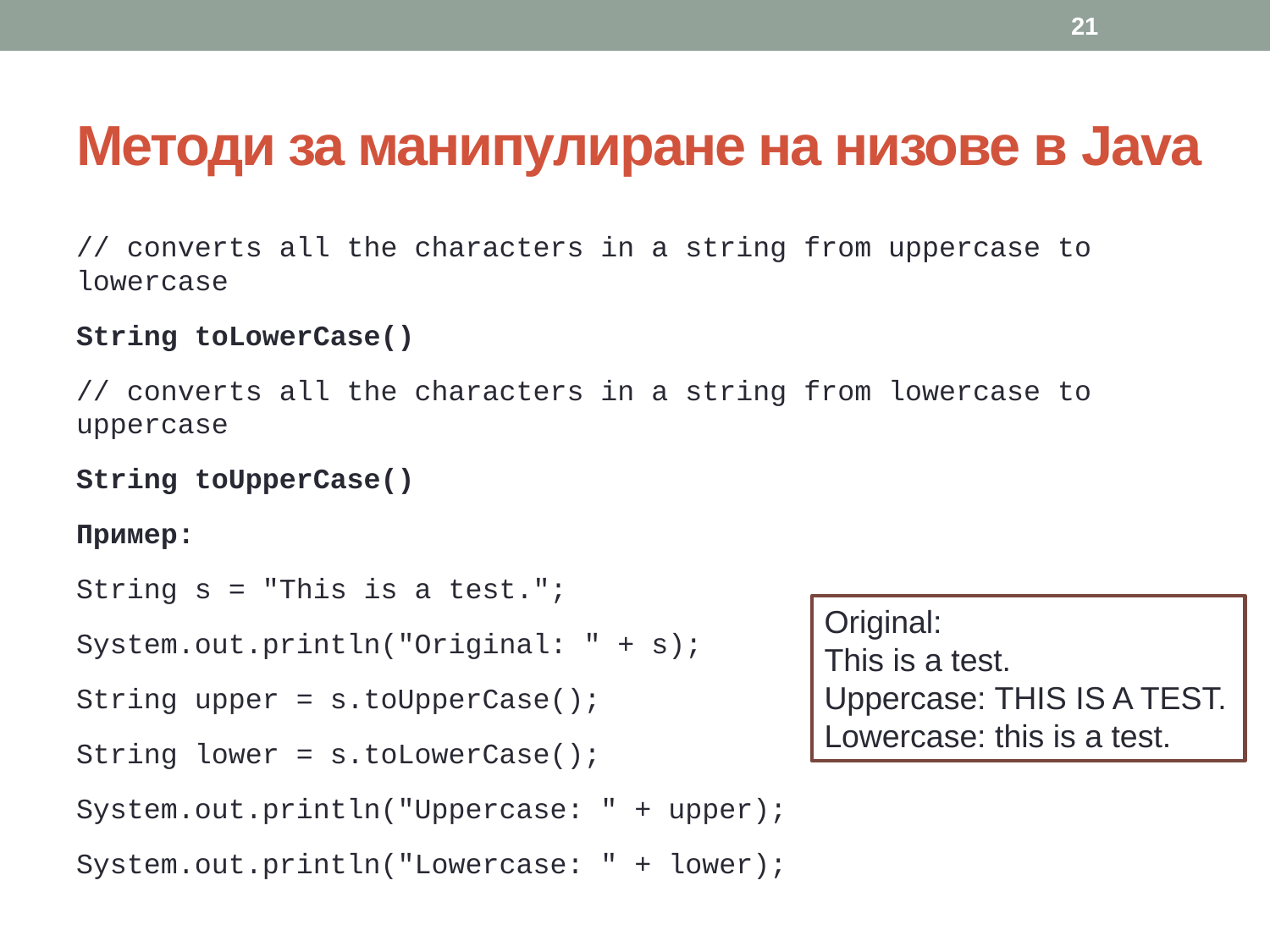

21
# Методи за манипулиране на низове в Java
// converts all the characters in a string from uppercase to lowercase
String toLowerCase()
// converts all the characters in a string from lowercase to uppercase
String toUpperCase()
Пример:
String s = "This is a test.";
System.out.println("Original: " + s);
String upper = s.toUpperCase();
String lower = s.toLowerCase();
System.out.println("Uppercase: " + upper);
System.out.println("Lowercase: " + lower);
Original:
This is a test.
Uppercase: THIS IS A TEST.
Lowercase: this is a test.